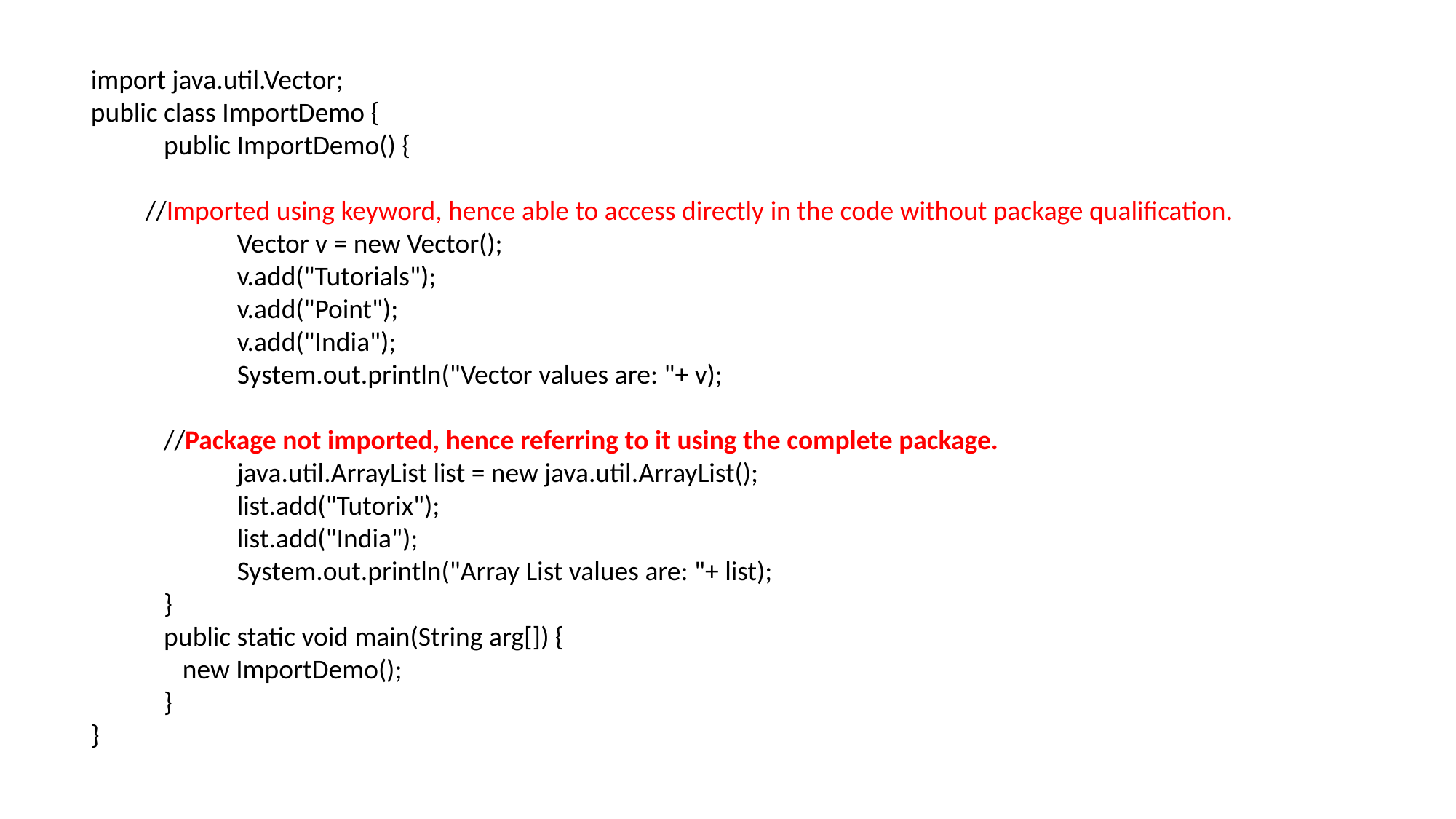

import java.util.Vector;
public class ImportDemo {
   public ImportDemo() {

//Imported using keyword, hence able to access directly in the code without package qualification.
      Vector v = new Vector();
      v.add("Tutorials");
      v.add("Point");
      v.add("India");
      System.out.println("Vector values are: "+ v);

   //Package not imported, hence referring to it using the complete package.
      java.util.ArrayList list = new java.util.ArrayList();
      list.add("Tutorix");
      list.add("India");
      System.out.println("Array List values are: "+ list);
   }
   public static void main(String arg[]) {
      new ImportDemo();
   }
}